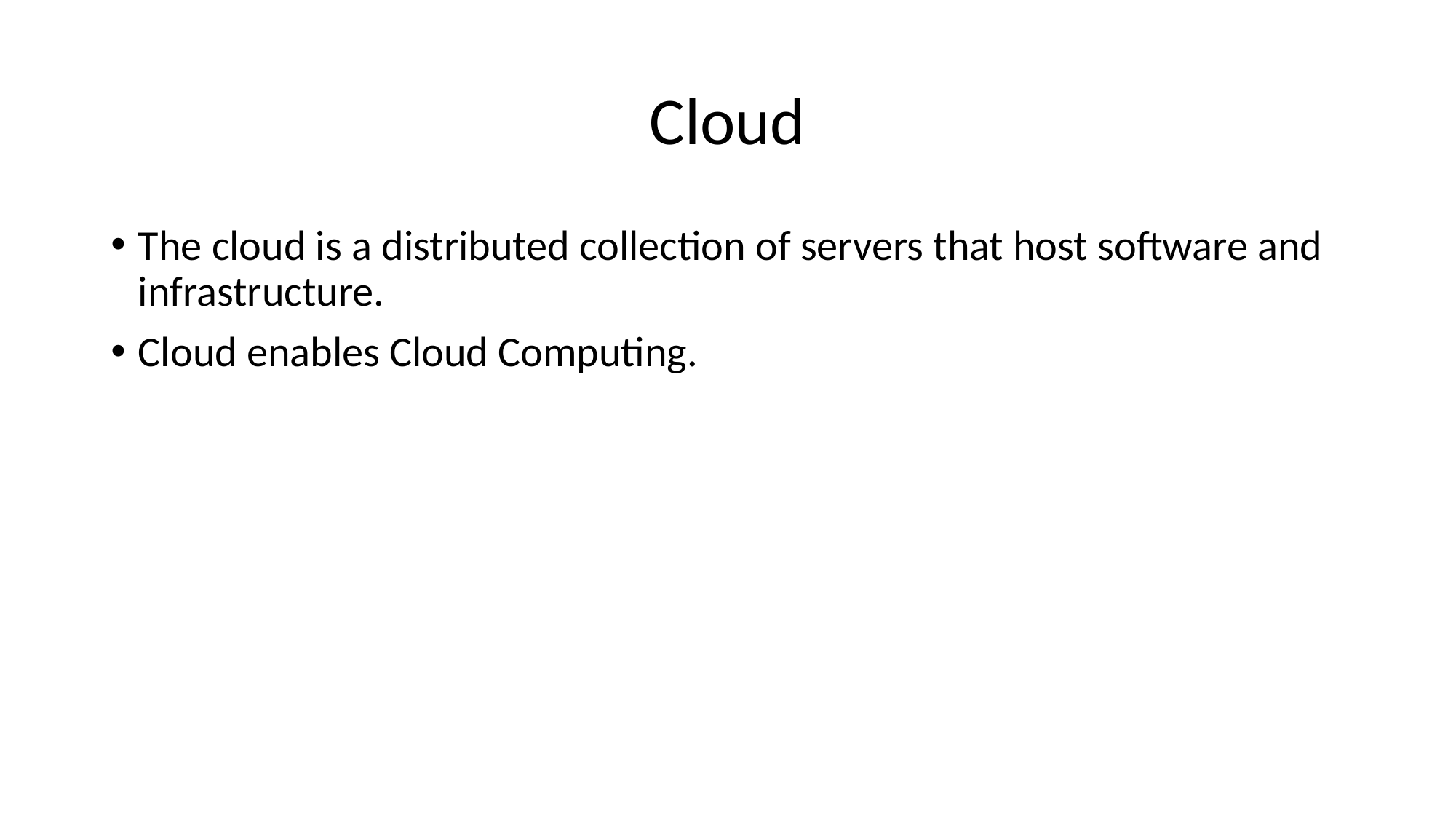

# Cloud
The cloud is a distributed collection of servers that host software and infrastructure.
Cloud enables Cloud Computing.